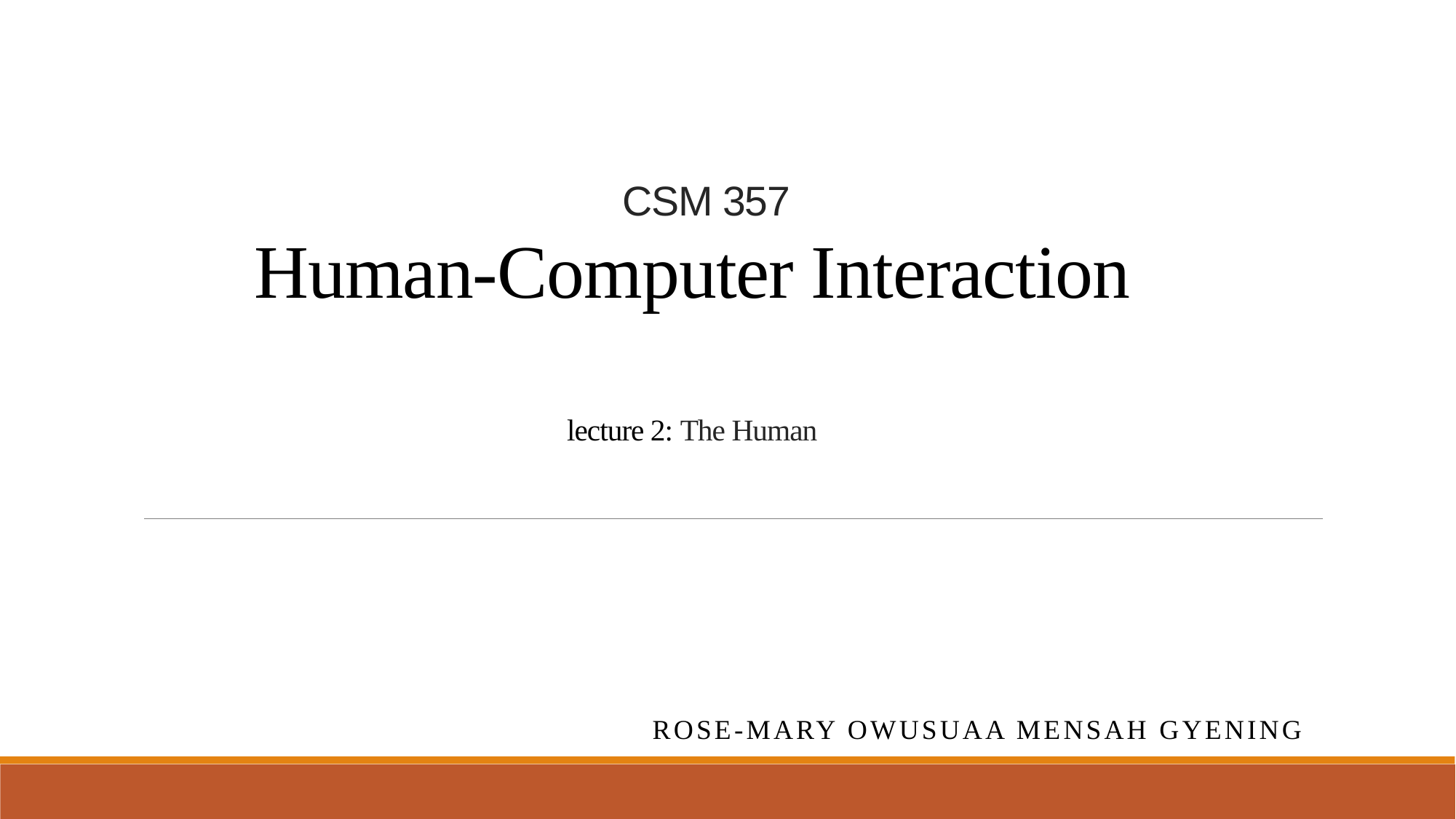

# CSM 357 Human-Computer Interaction lecture 2: The Human
Rose-Mary Owusuaa Mensah Gyening